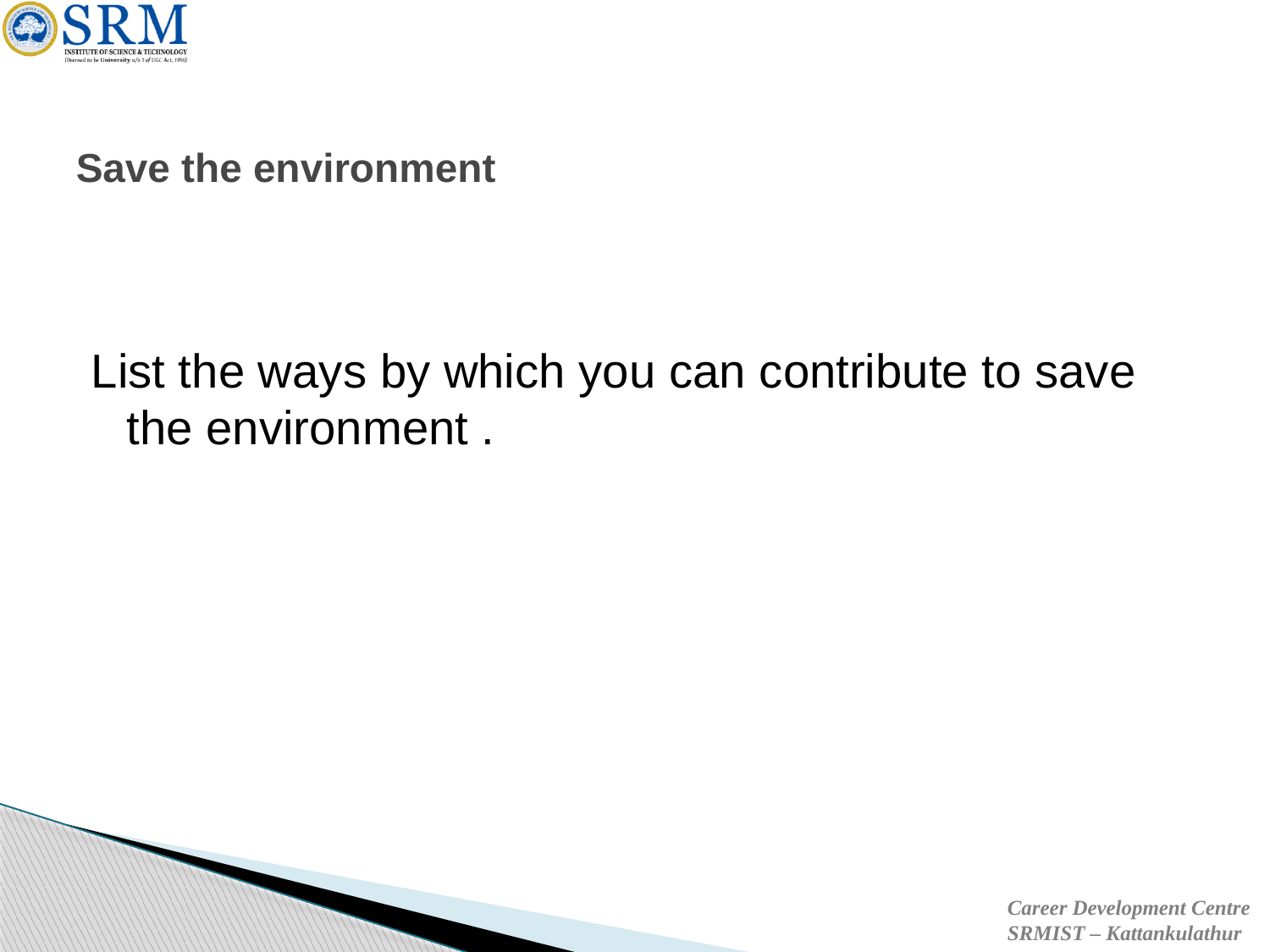

# Save the environment

List the ways by which you can contribute to save the environment .